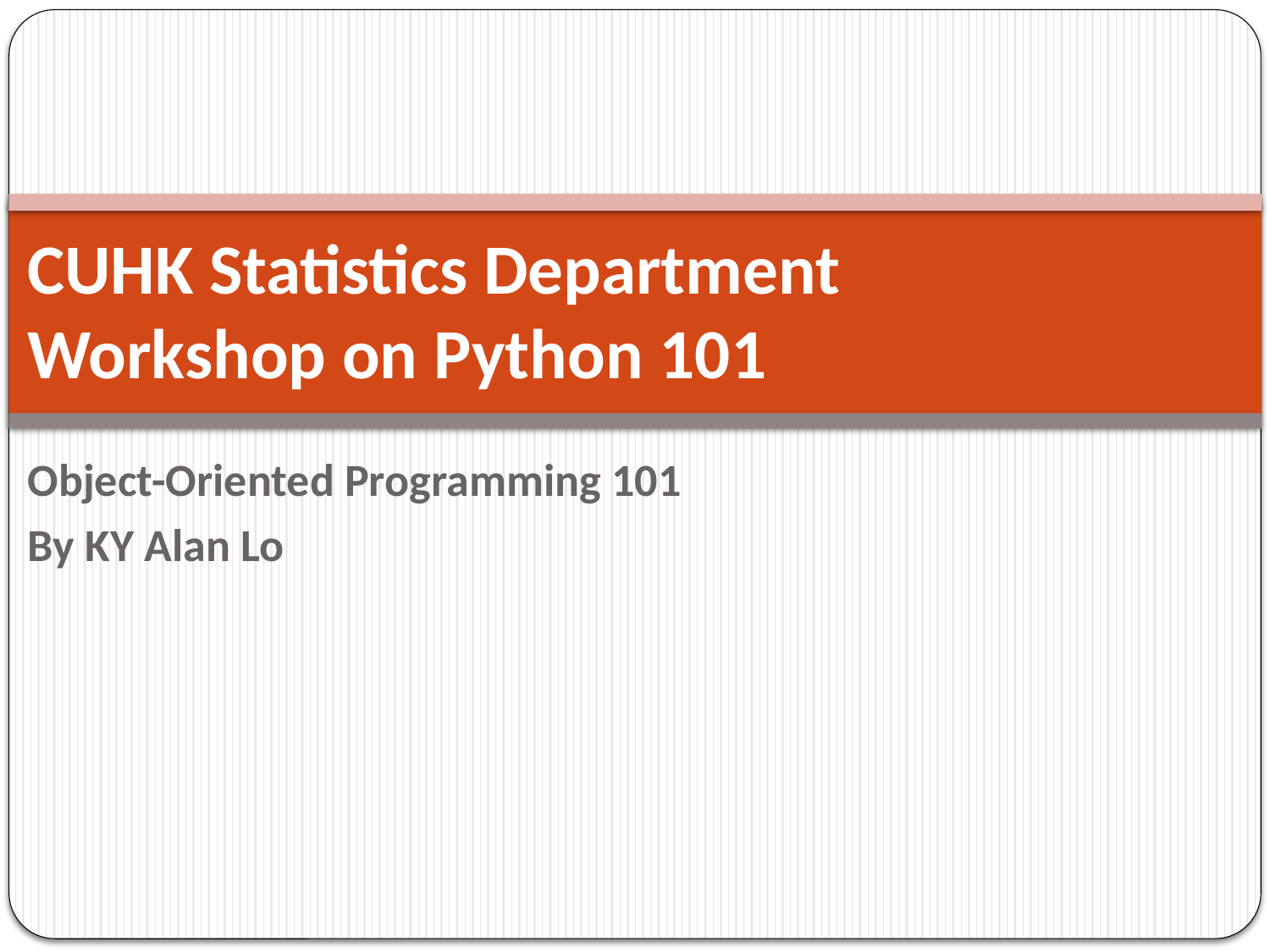

# CUHK Statistics Department Workshop on Python 101
Object-Oriented Programming 101
By KY Alan Lo